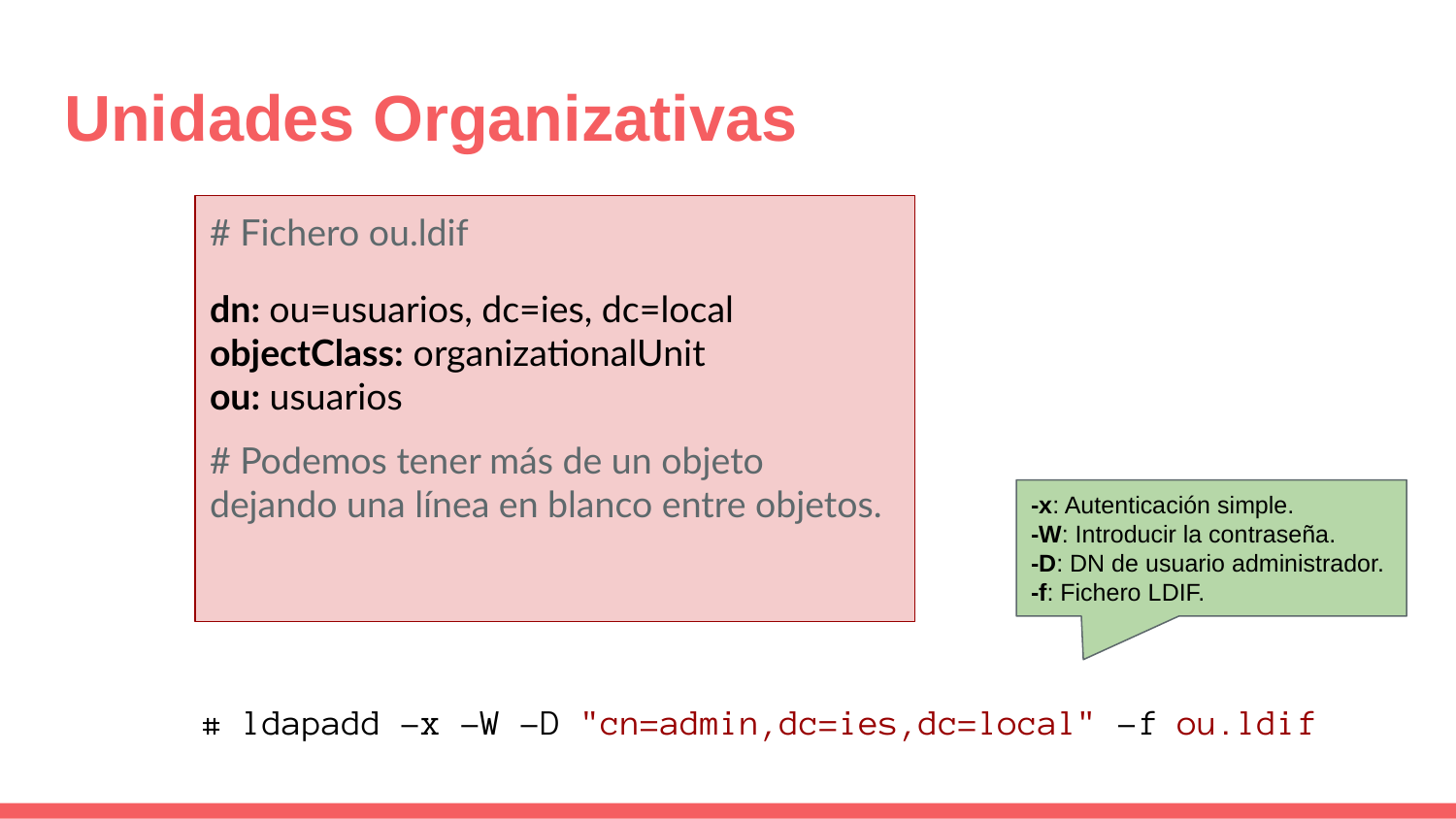

# Unidades Organizativas
# Fichero ou.ldif
dn: ou=usuarios, dc=ies, dc=local
objectClass: organizationalUnit
ou: usuarios
# Podemos tener más de un objeto dejando una línea en blanco entre objetos.

-x: Autenticación simple.
-W: Introducir la contraseña.
-D: DN de usuario administrador.
-f: Fichero LDIF.
# ldapadd -x -W -D "cn=admin,dc=ies,dc=local" -f ou.ldif